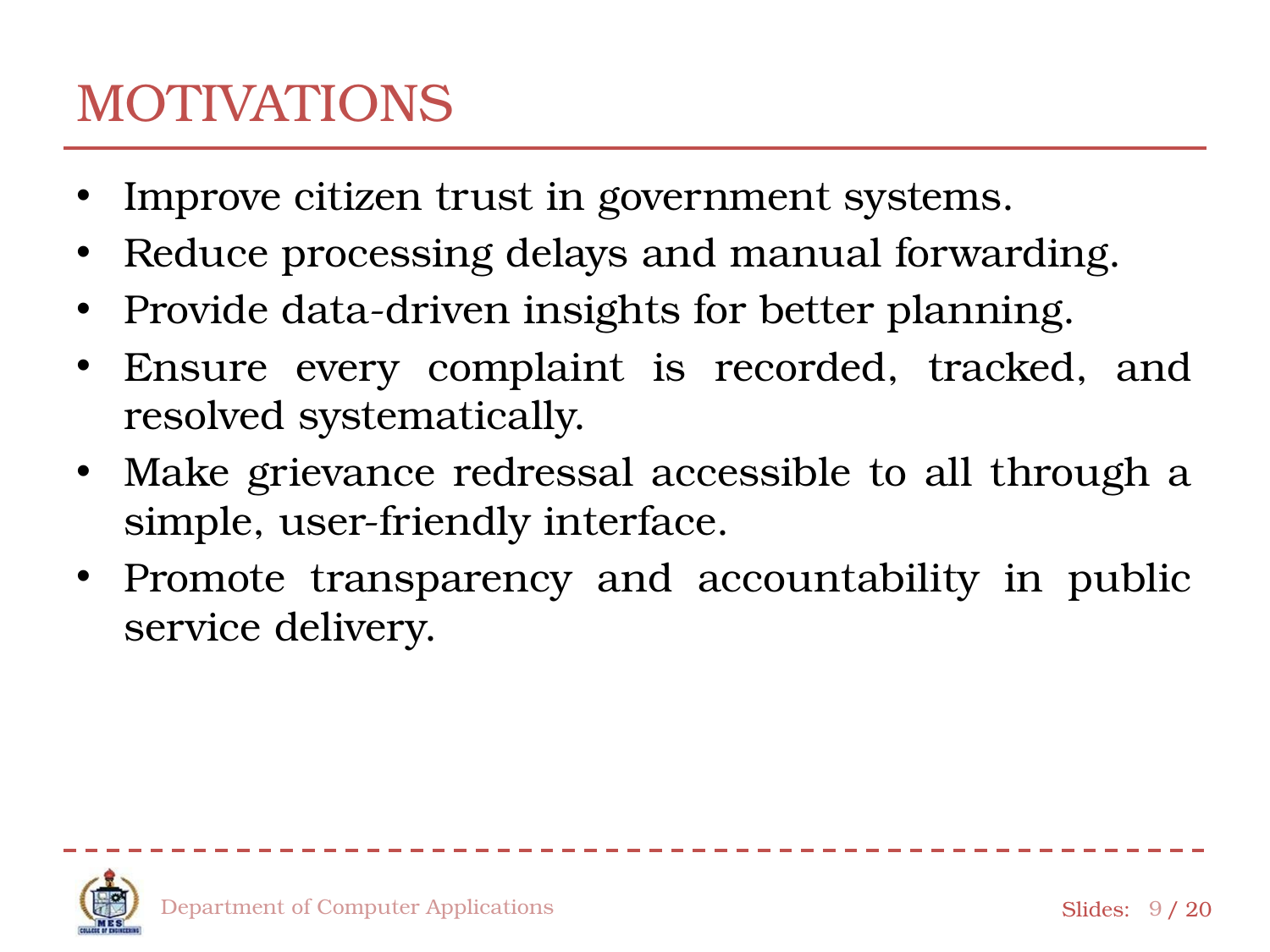

# MOTIVATIONS
Improve citizen trust in government systems.
Reduce processing delays and manual forwarding.
Provide data-driven insights for better planning.
Ensure every complaint is recorded, tracked, and resolved systematically.
Make grievance redressal accessible to all through a simple, user-friendly interface.
Promote transparency and accountability in public service delivery.

Department of Computer Applications
9